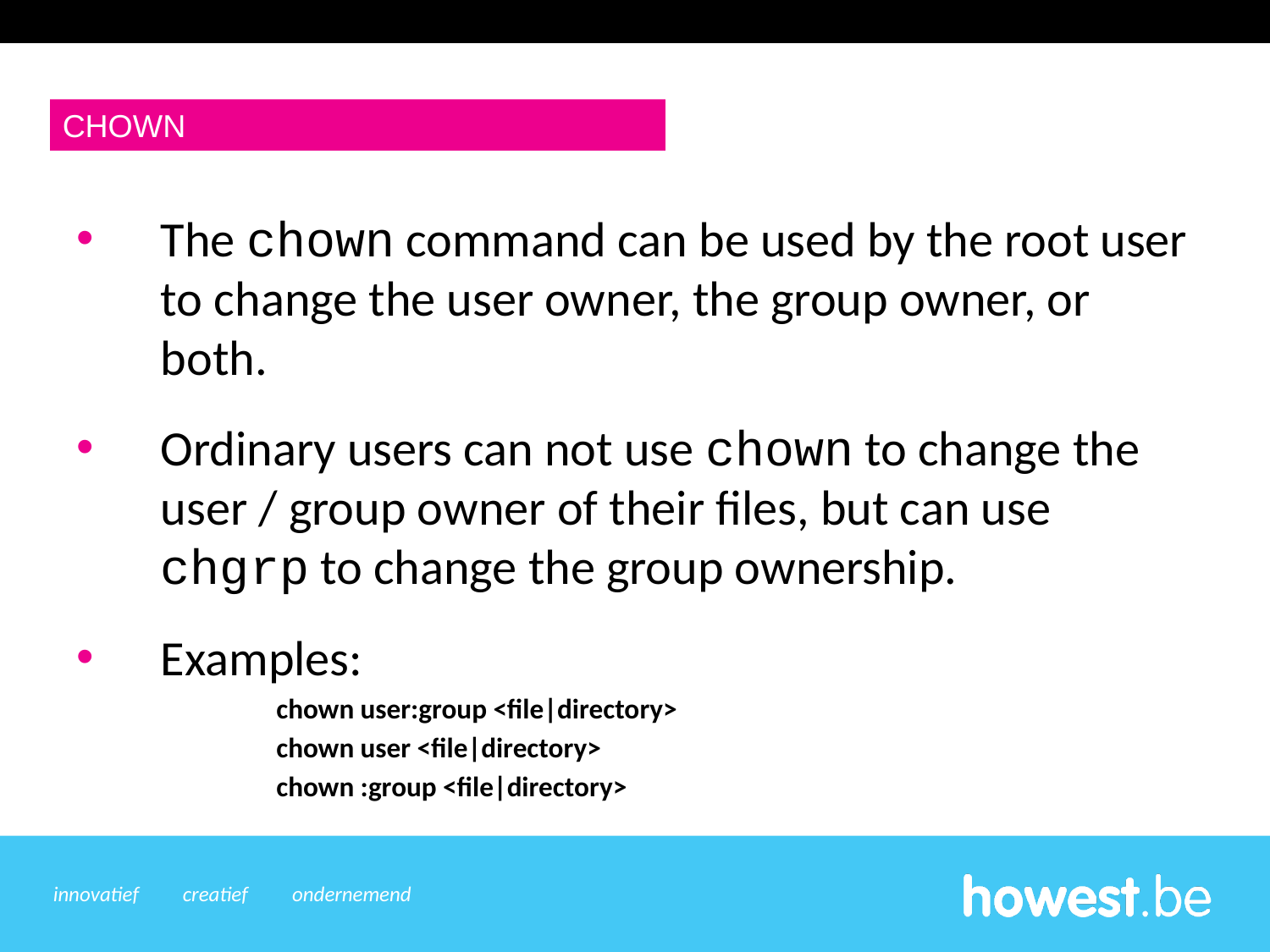

chown
The chown command can be used by the root user to change the user owner, the group owner, or both.
Ordinary users can not use chown to change the user / group owner of their files, but can use chgrp to change the group ownership.
Examples:
chown user:group <file|directory>
chown user <file|directory>
chown :group <file|directory>